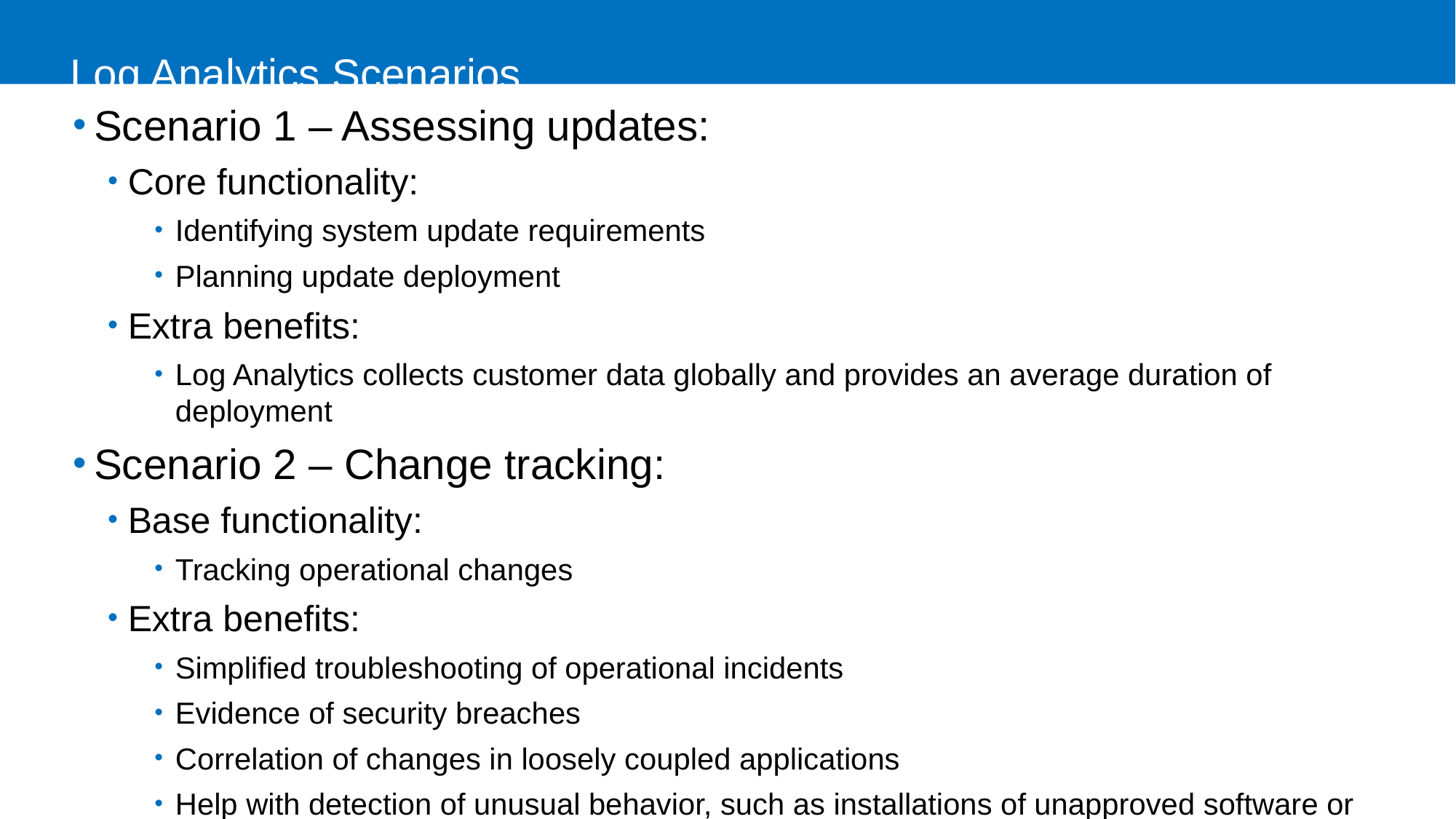

# Log Analytics Scenarios
Scenario 1 – Assessing updates:
Core functionality:
Identifying system update requirements
Planning update deployment
Extra benefits:
Log Analytics collects customer data globally and provides an average duration of deployment
Scenario 2 – Change tracking:
Base functionality:
Tracking operational changes
Extra benefits:
Simplified troubleshooting of operational incidents
Evidence of security breaches
Correlation of changes in loosely coupled applications
Help with detection of unusual behavior, such as installations of unapproved software or unexpected system reboots or shutdowns